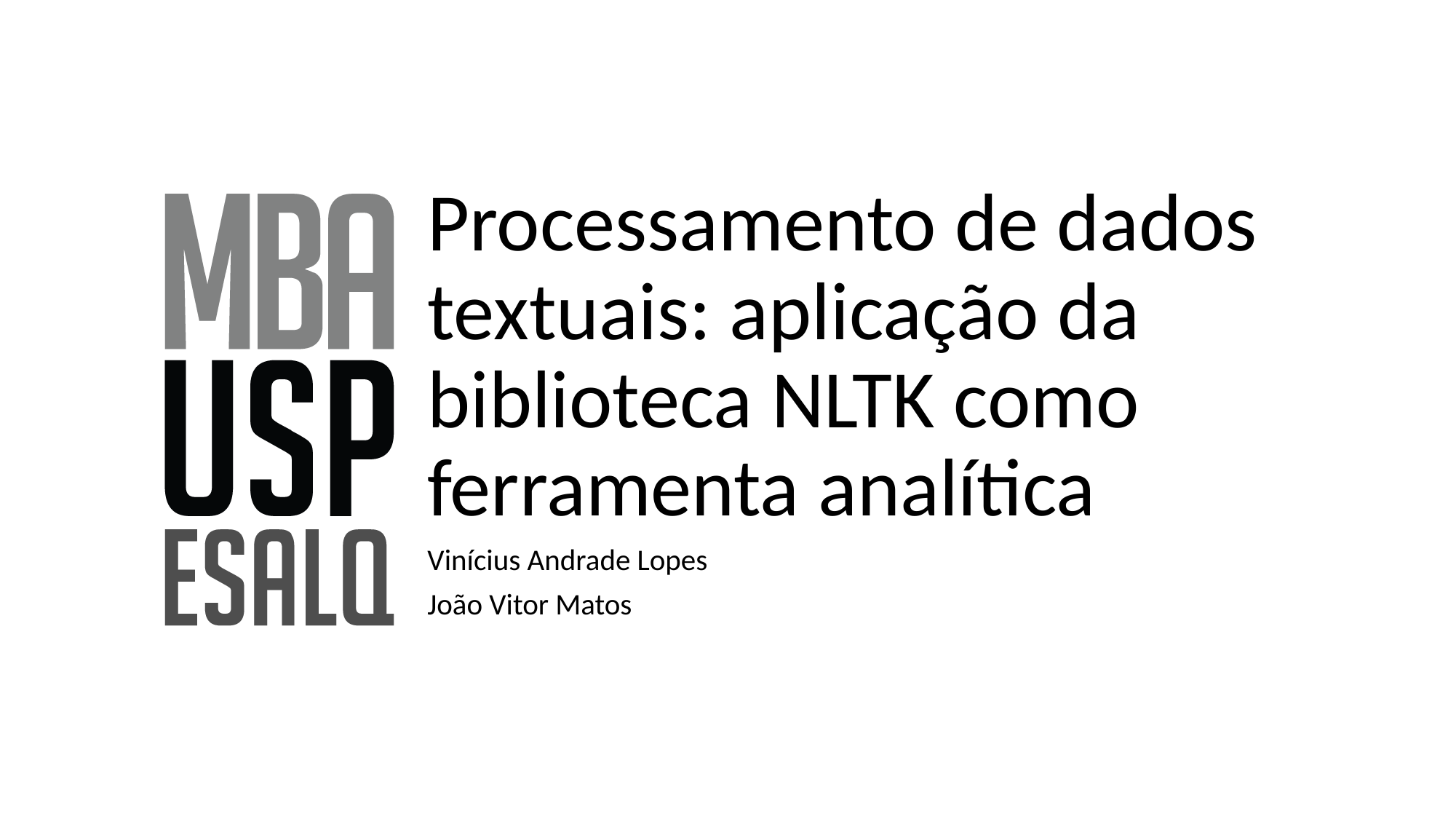

# Processamento de dados textuais: aplicação da biblioteca NLTK como ferramenta analítica
Vinícius Andrade Lopes
João Vitor Matos